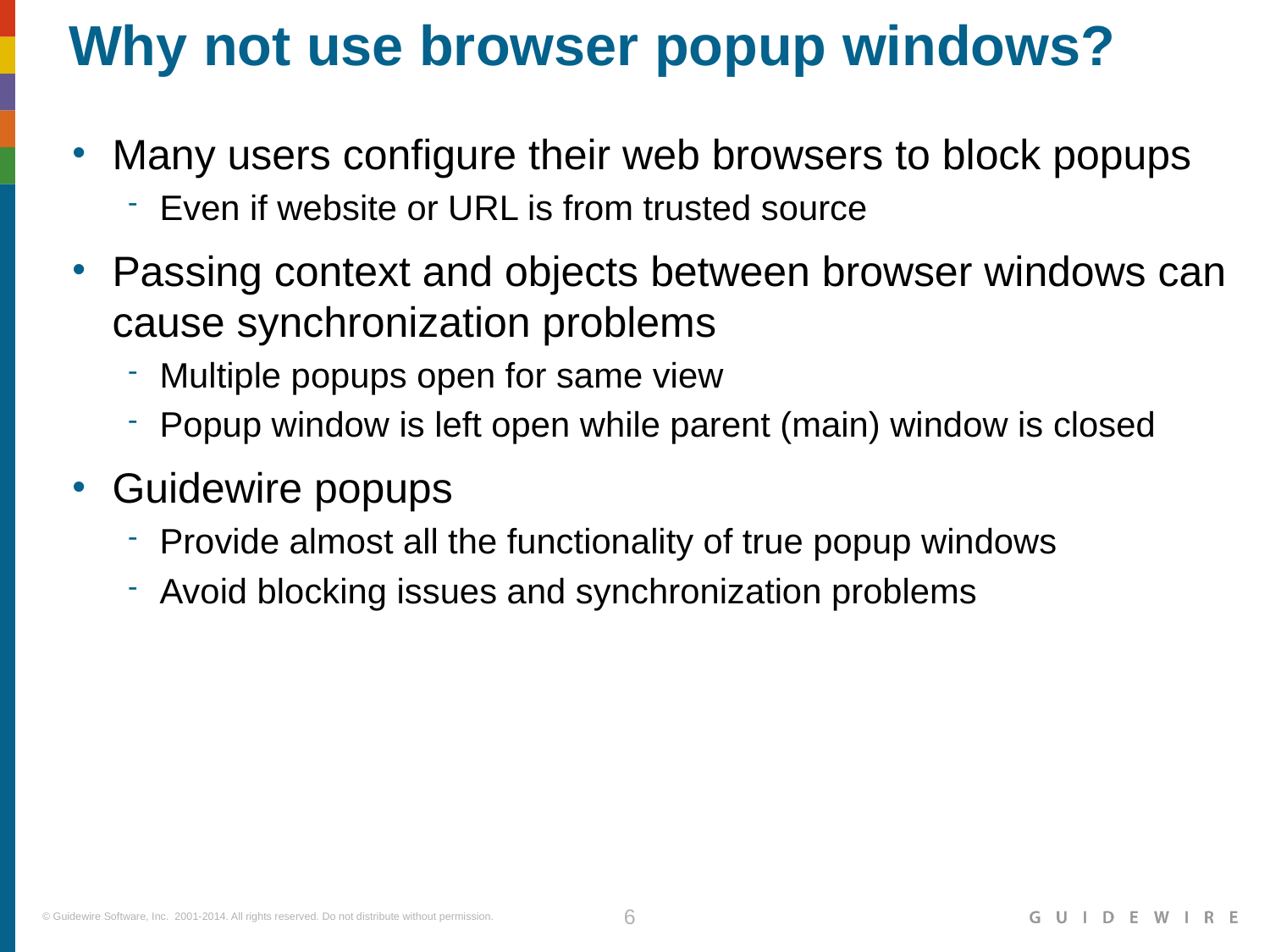

# Why not use browser popup windows?
Many users configure their web browsers to block popups
Even if website or URL is from trusted source
Passing context and objects between browser windows can cause synchronization problems
Multiple popups open for same view
Popup window is left open while parent (main) window is closed
Guidewire popups
Provide almost all the functionality of true popup windows
Avoid blocking issues and synchronization problems